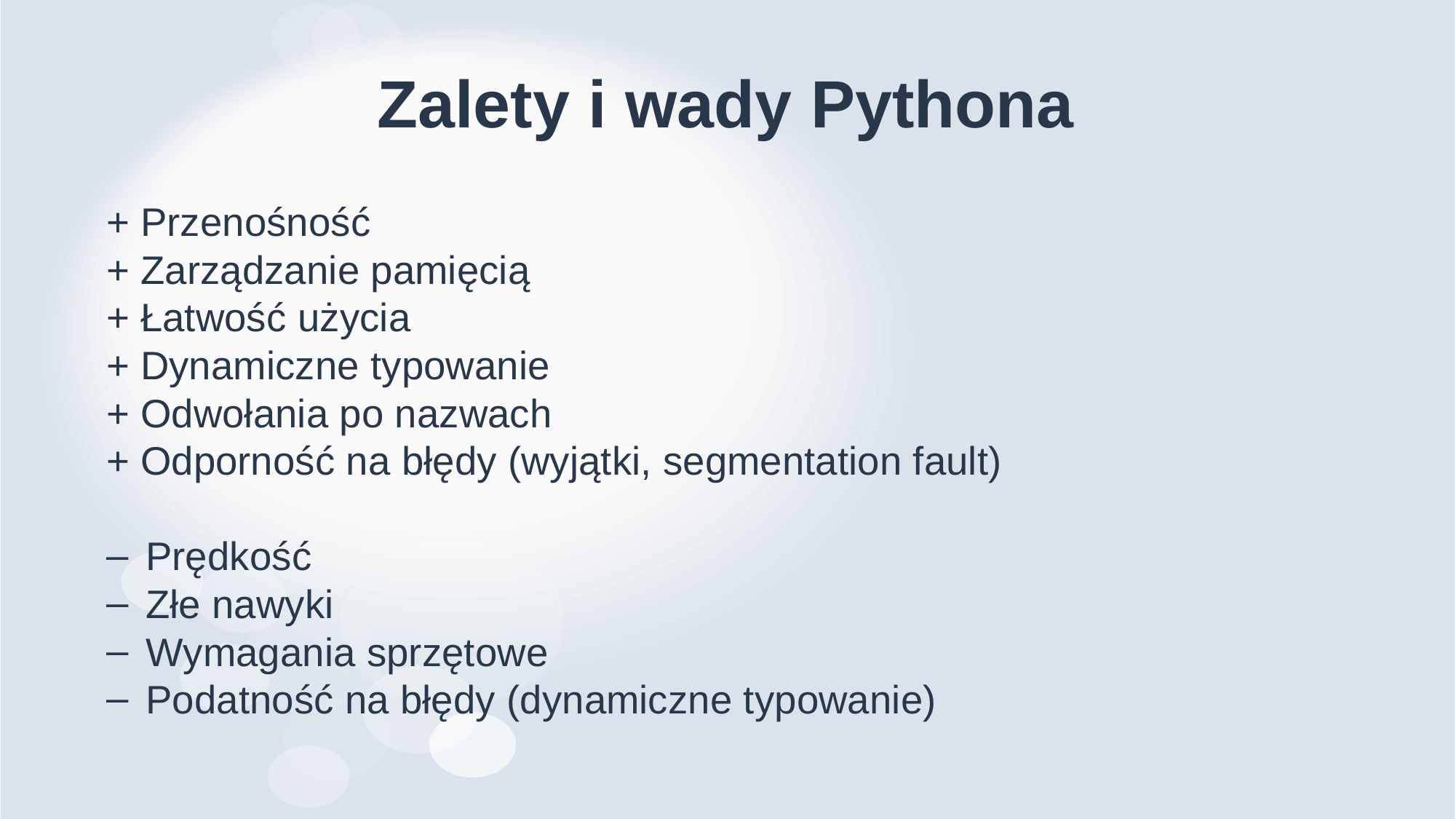

# Zalety i wady Pythona
+ Przenośność
+ Zarządzanie pamięcią
+ Łatwość użycia
+ Dynamiczne typowanie
+ Odwołania po nazwach
+ Odporność na błędy (wyjątki, segmentation fault)

Prędkość
Złe nawyki
Wymagania sprzętowe
Podatność na błędy (dynamiczne typowanie)